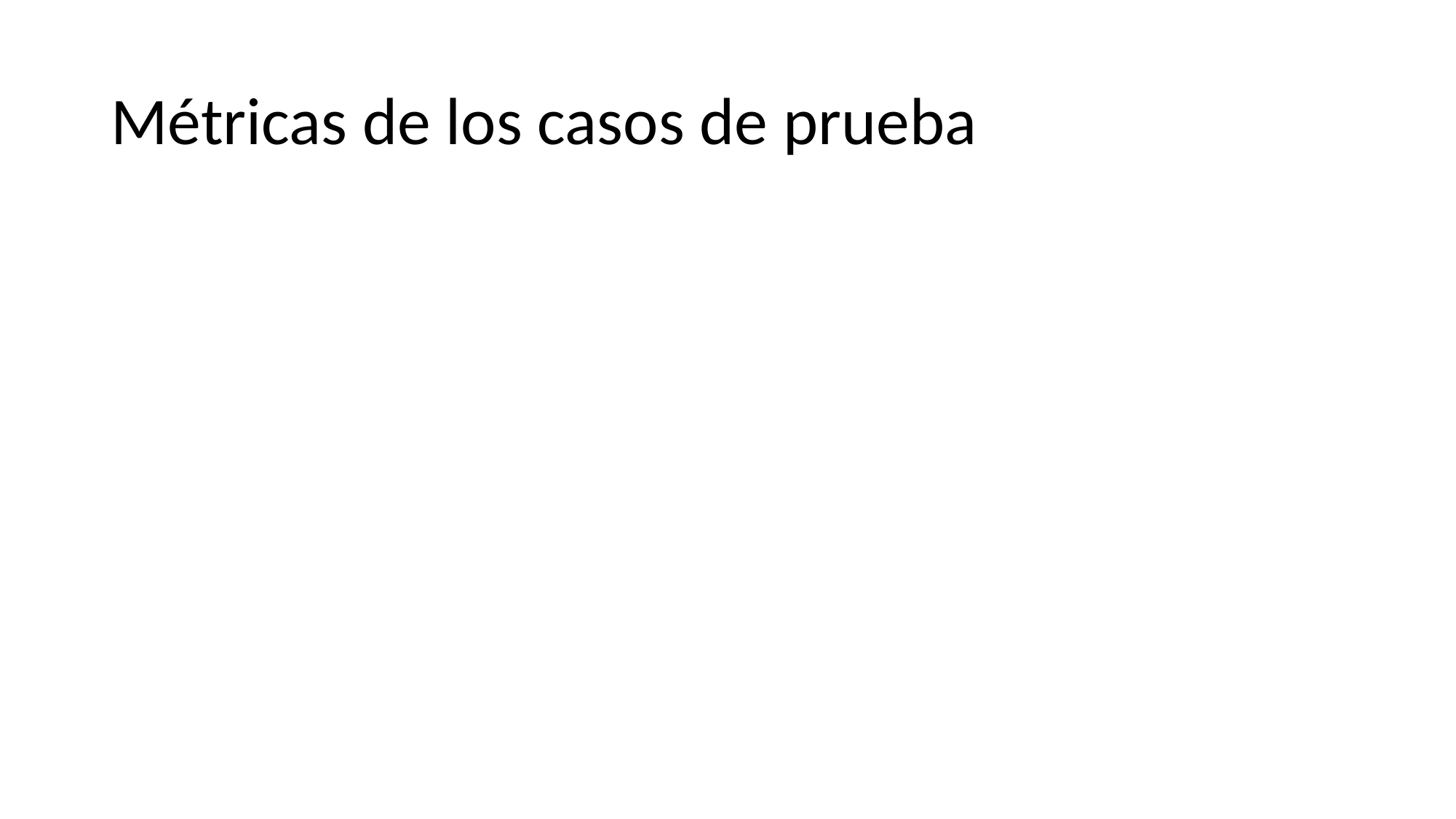

# Métricas de los casos de prueba